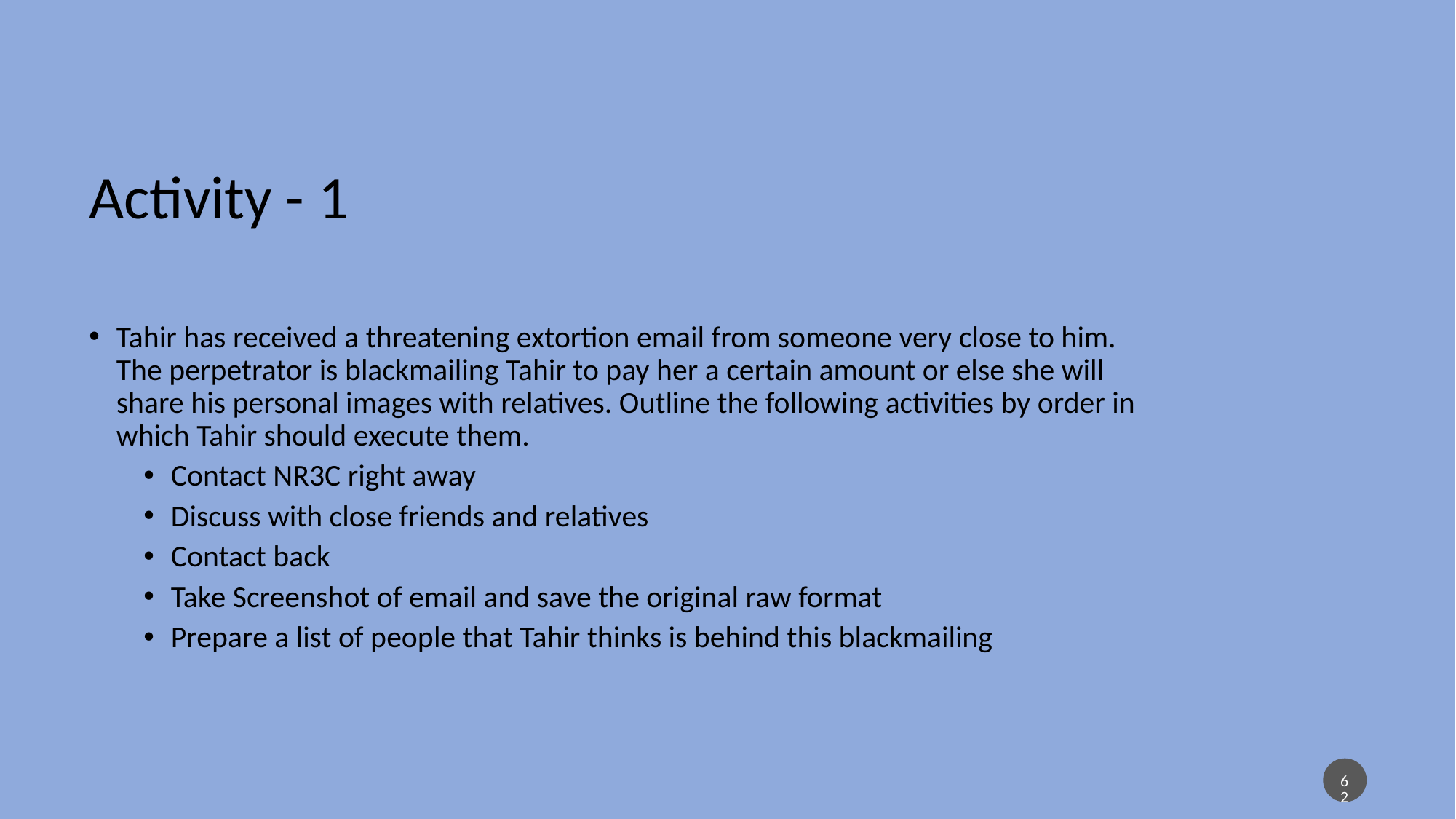

# Activity - 1
Tahir has received a threatening extortion email from someone very close to him. The perpetrator is blackmailing Tahir to pay her a certain amount or else she will share his personal images with relatives. Outline the following activities by order in which Tahir should execute them.
Contact NR3C right away
Discuss with close friends and relatives
Contact back
Take Screenshot of email and save the original raw format
Prepare a list of people that Tahir thinks is behind this blackmailing

62